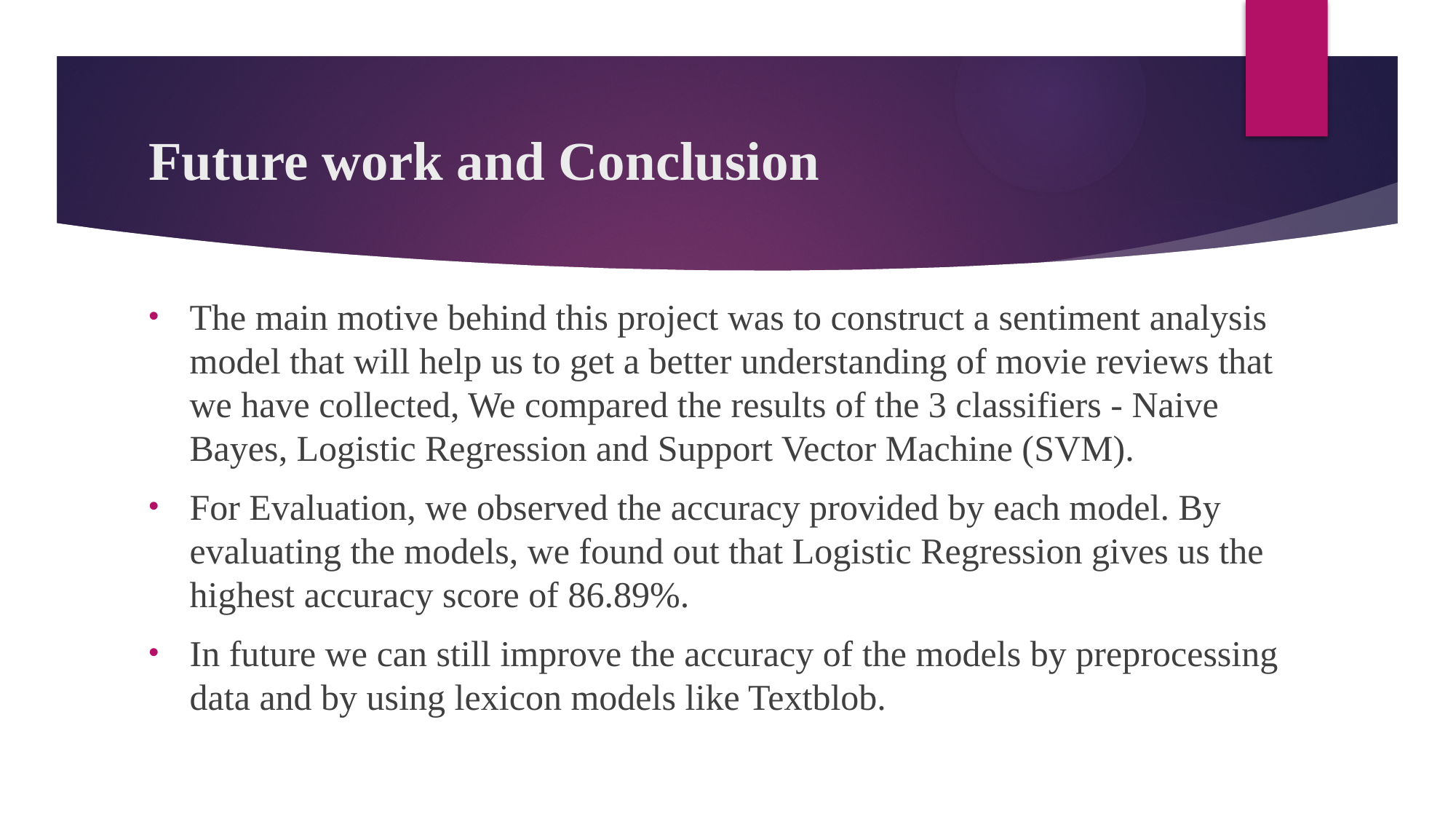

# Future work and Conclusion
The main motive behind this project was to construct a sentiment analysis model that will help us to get a better understanding of movie reviews that we have collected, We compared the results of the 3 classifiers - Naive Bayes, Logistic Regression and Support Vector Machine (SVM).
For Evaluation, we observed the accuracy provided by each model. By evaluating the models, we found out that Logistic Regression gives us the highest accuracy score of 86.89%.
In future we can still improve the accuracy of the models by preprocessing data and by using lexicon models like Textblob.